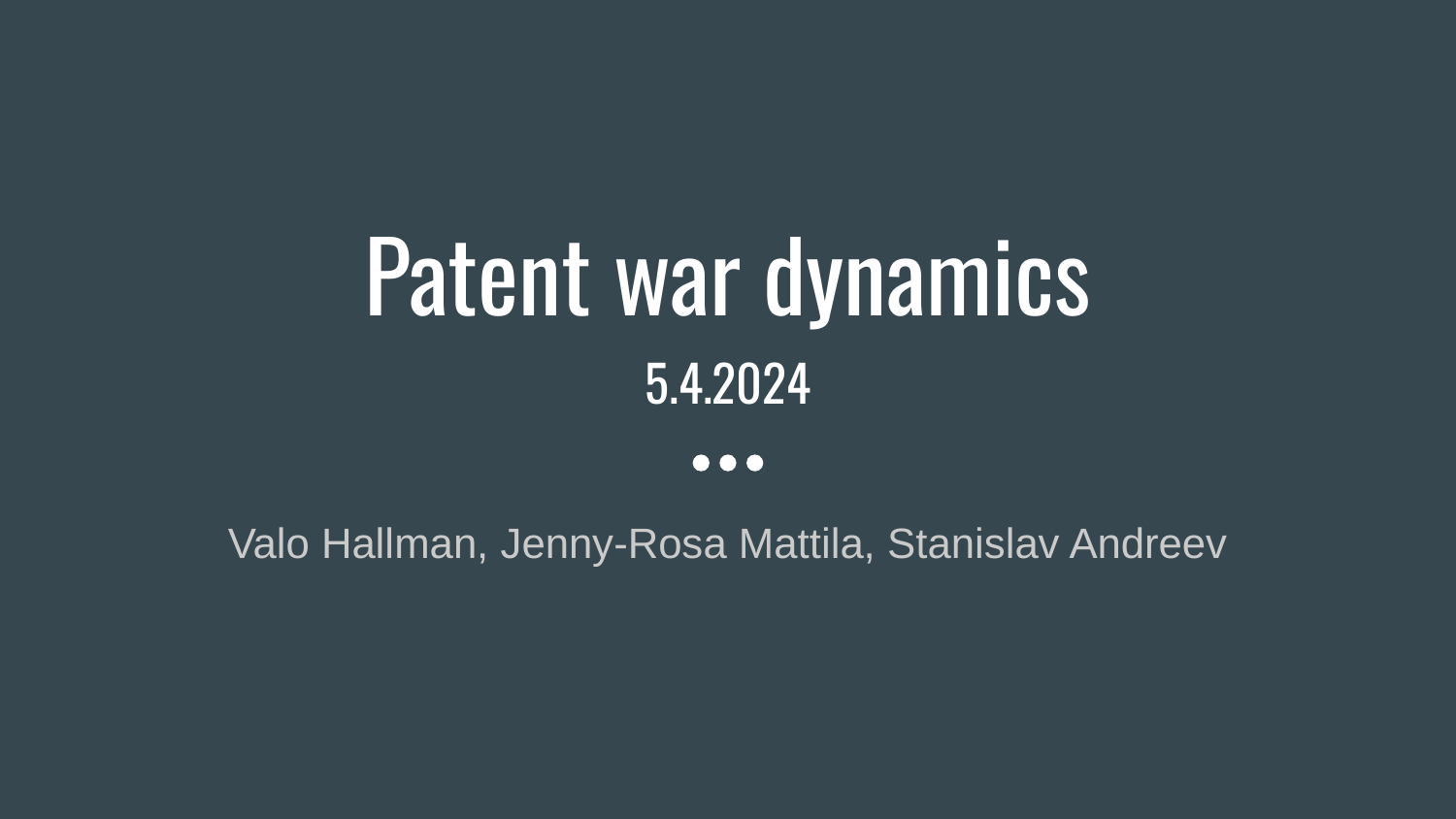

# Patent war dynamics 5.4.2024
Valo Hallman, Jenny-Rosa Mattila, Stanislav Andreev